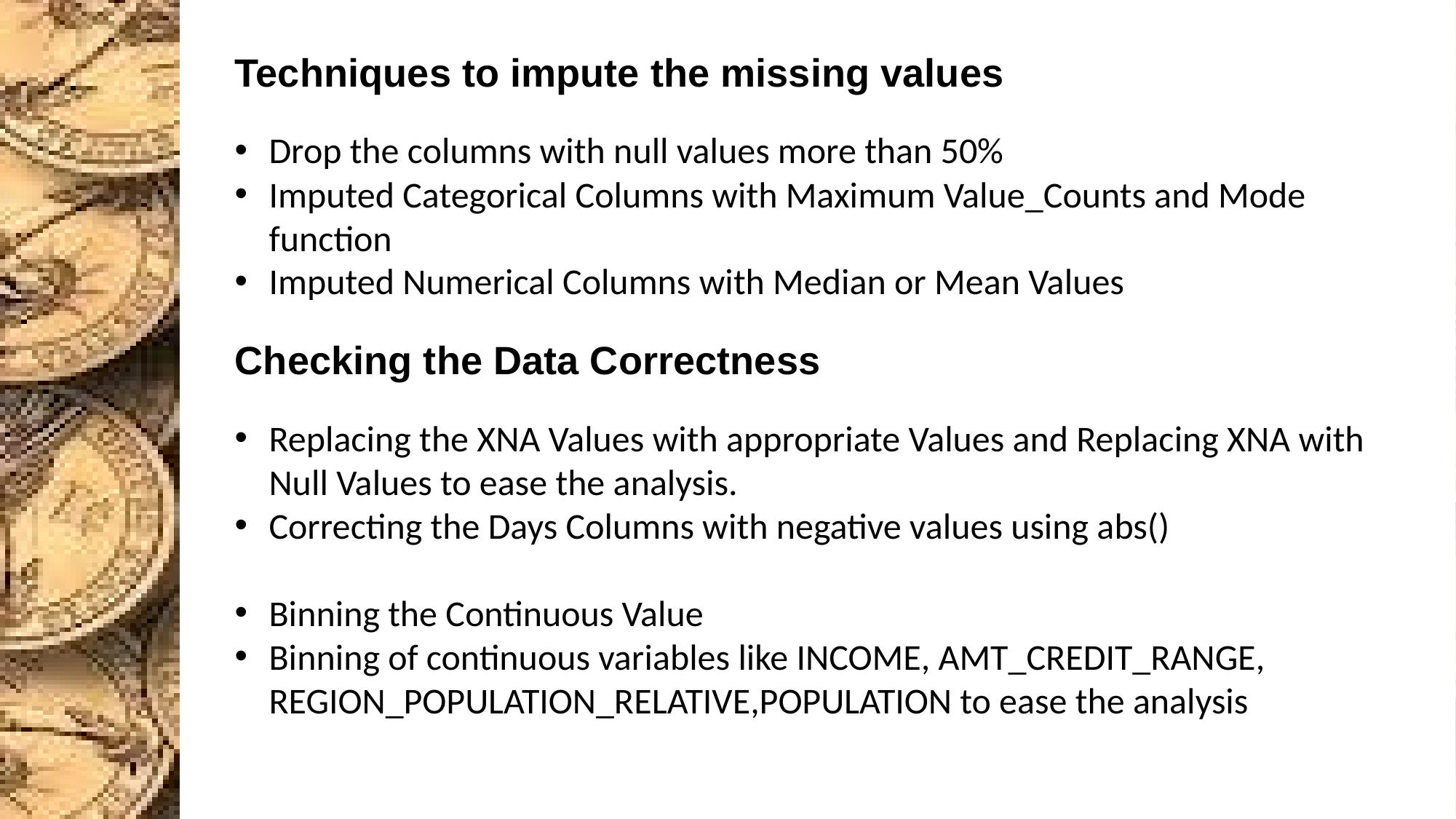

Techniques to impute the missing values

Drop the columns with null values more than 50%
Imputed Categorical Columns with Maximum Value_Counts and Mode function
Imputed Numerical Columns with Median or Mean Values

Checking the Data Correctness

Replacing the XNA Values with appropriate Values and Replacing XNA with Null Values to ease the analysis.
Correcting the Days Columns with negative values using abs()

Binning the Continuous Value
Binning of continuous variables like INCOME, AMT_CREDIT_RANGE, REGION_POPULATION_RELATIVE,POPULATION to ease the analysis